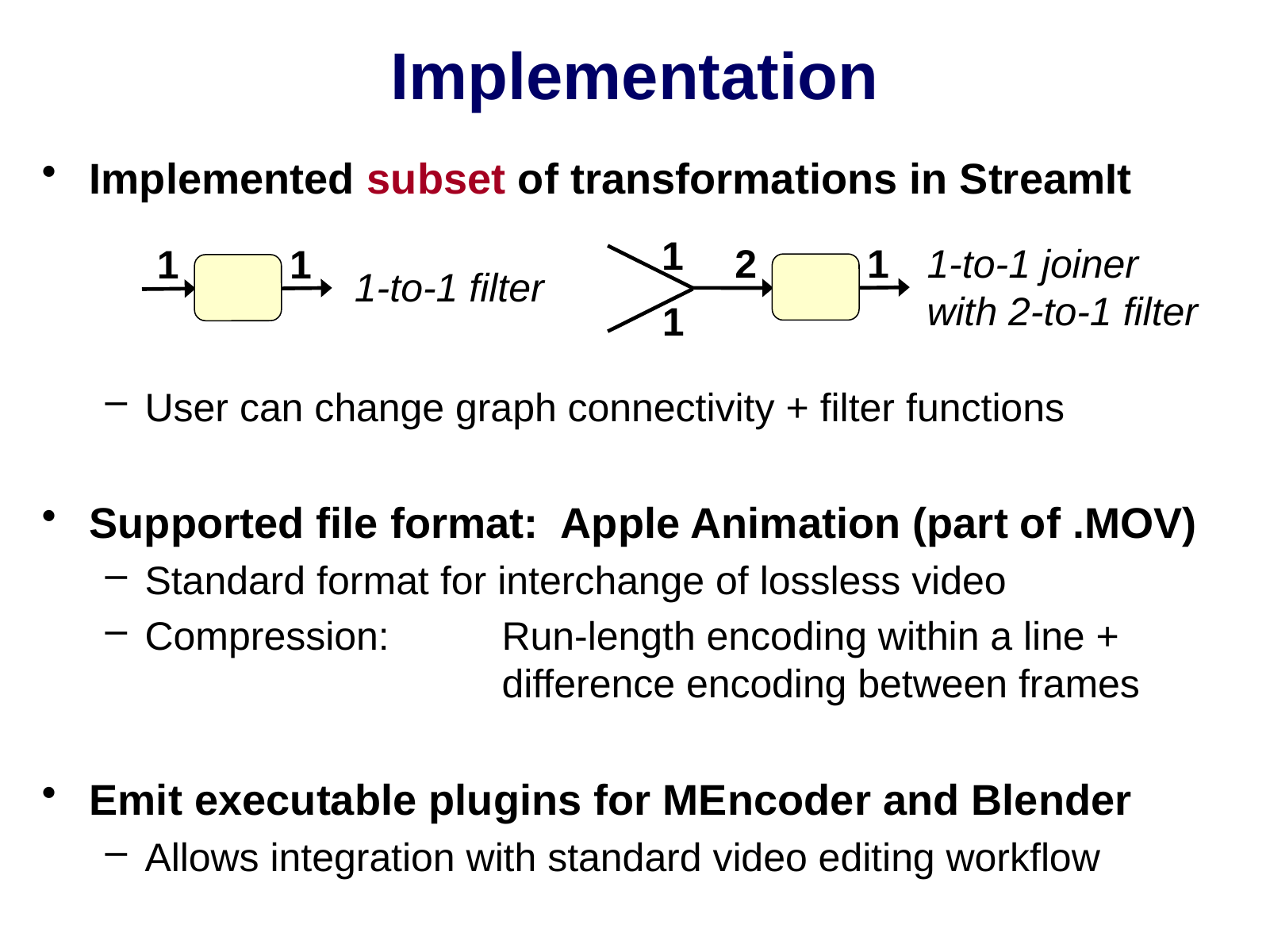

# Implementation
Implemented subset of transformations in StreamIt

User can change graph connectivity + filter functions

Supported file format:  Apple Animation (part of .MOV)
Standard format for interchange of lossless video
Compression: 	Run-length encoding within a line +
			difference encoding between frames

Emit executable plugins for MEncoder and Blender
Allows integration with standard video editing workflow

1
2
1
1-to-1 joiner
with 2-to-1 filter
1
1

1-to-1 filter

1